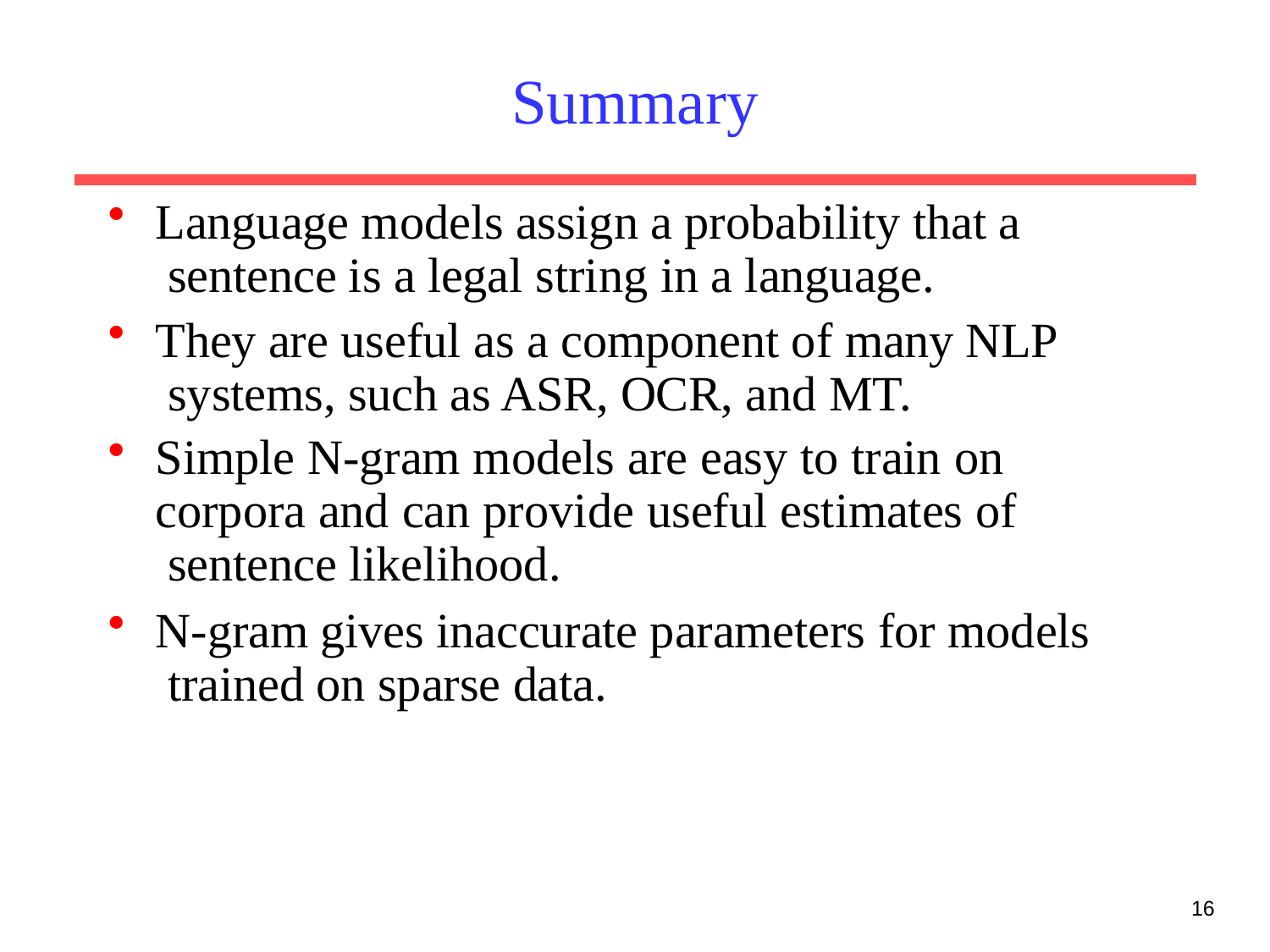

# Summary
Language models assign a probability that a  sentence is a legal string in a language.
They are useful as a component of many NLP  systems, such as ASR, OCR, and MT.
Simple N-gram models are easy to train on  corpora and can provide useful estimates of  sentence likelihood.
N-gram gives inaccurate parameters for models  trained on sparse data.
16